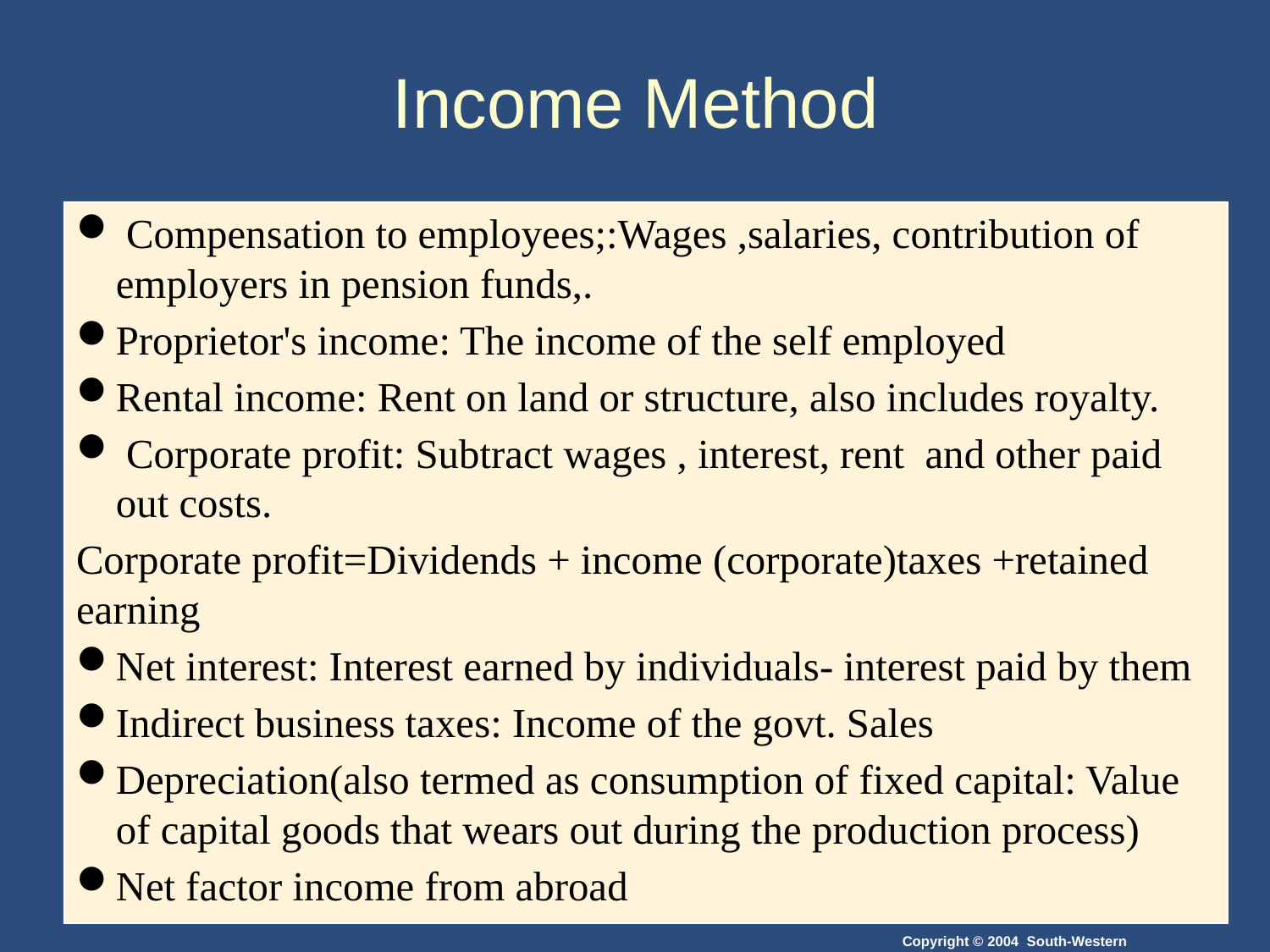

# Income Method
 Compensation to employees;:Wages ,salaries, contribution of employers in pension funds,.
Proprietor's income: The income of the self employed
Rental income: Rent on land or structure, also includes royalty.
 Corporate profit: Subtract wages , interest, rent  and other paid out costs.
Corporate profit=Dividends + income (corporate)taxes +retained  earning
Net interest: Interest earned by individuals- interest paid by them
Indirect business taxes: Income of the govt. Sales
Depreciation(also termed as consumption of fixed capital: Value of capital goods that wears out during the production process)
Net factor income from abroad